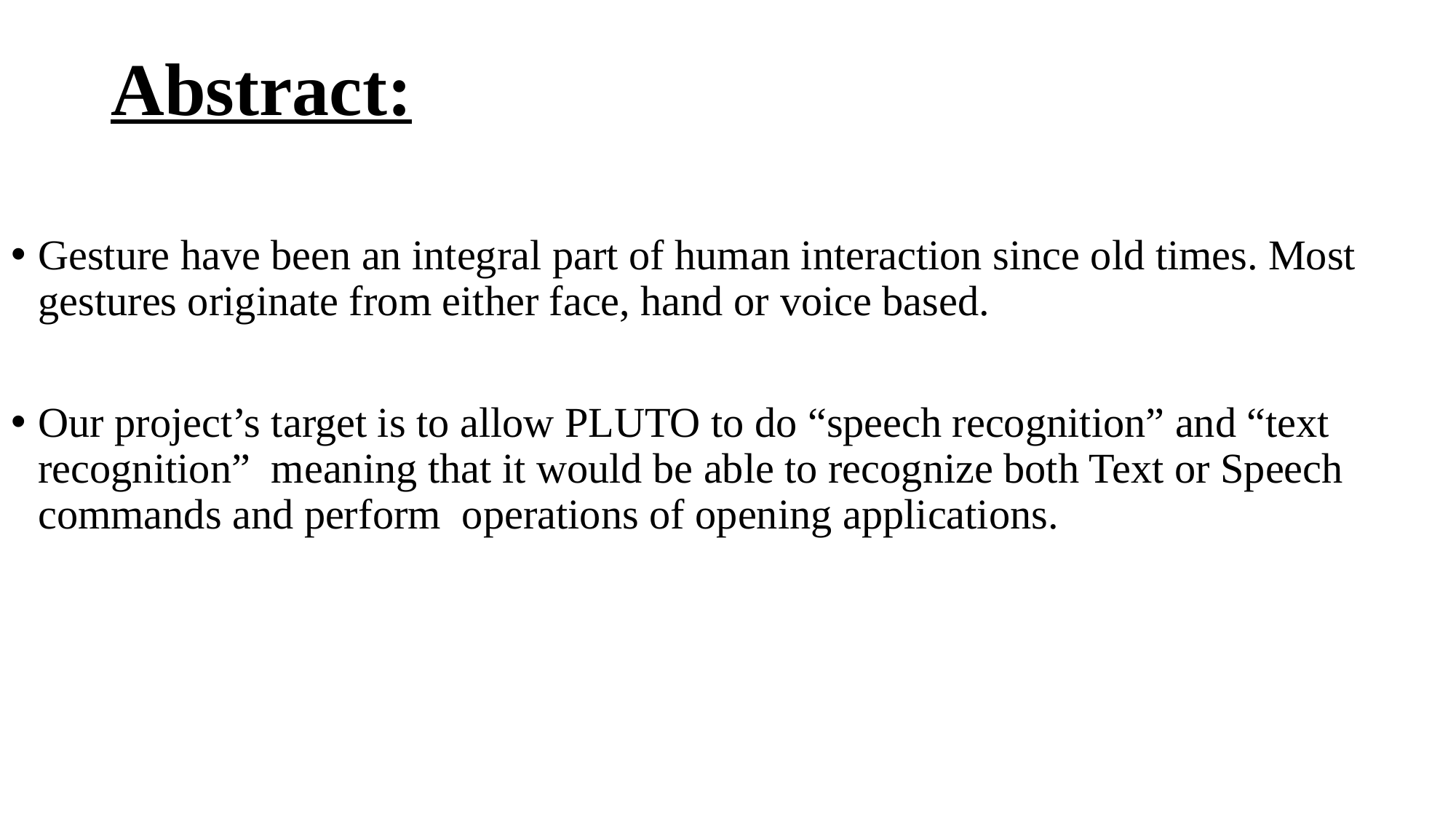

# Abstract:

Gesture have been an integral part of human interaction since old times. Most gestures originate from either face, hand or voice based.

Our project’s target is to allow PLUTO to do “speech recognition” and “text recognition”  meaning that it would be able to recognize both Text or Speech commands and perform  operations of opening applications.